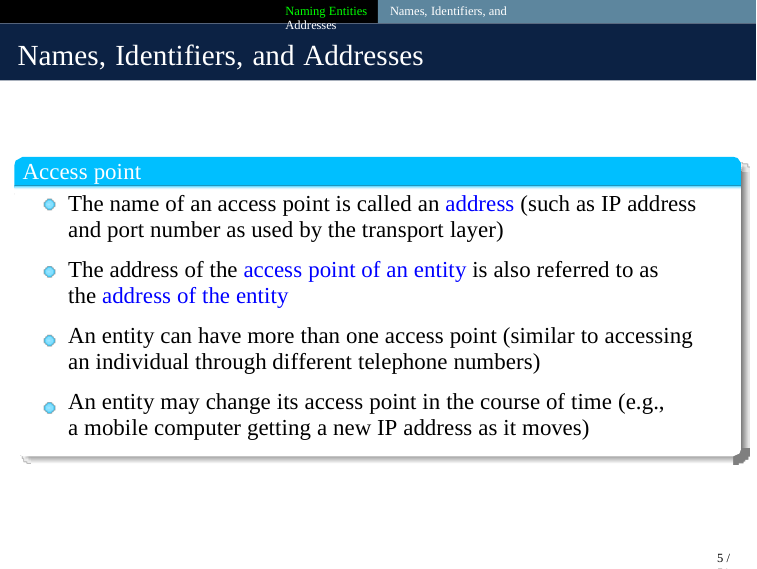

Naming Entities       Names, Identifiers, and Addresses

Names, Identifiers, and Addresses

Access point
The name of an access point is called an address (such as IP address and port number as used by the transport layer)
The address of the access point of an entity is also referred to as the address of the entity
An entity can have more than one access point (similar to accessing an individual through different telephone numbers)
An entity may change its access point in the course of time (e.g., a mobile computer getting a new IP address as it moves)

5 / 51